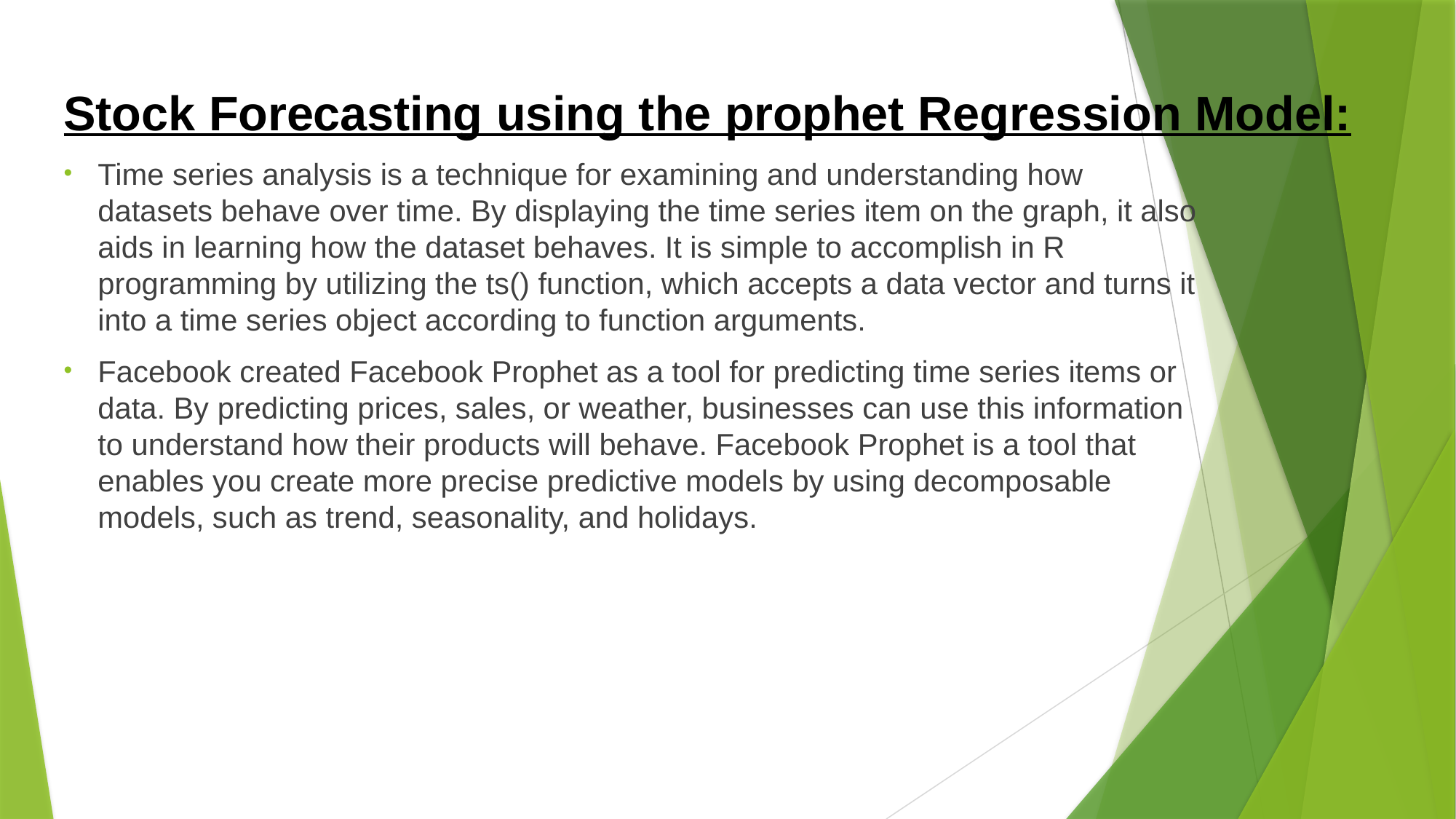

# Stock Forecasting using the prophet Regression Model:
Time series analysis is a technique for examining and understanding how datasets behave over time. By displaying the time series item on the graph, it also aids in learning how the dataset behaves. It is simple to accomplish in R programming by utilizing the ts() function, which accepts a data vector and turns it into a time series object according to function arguments.
Facebook created Facebook Prophet as a tool for predicting time series items or data. By predicting prices, sales, or weather, businesses can use this information to understand how their products will behave. Facebook Prophet is a tool that enables you create more precise predictive models by using decomposable models, such as trend, seasonality, and holidays.